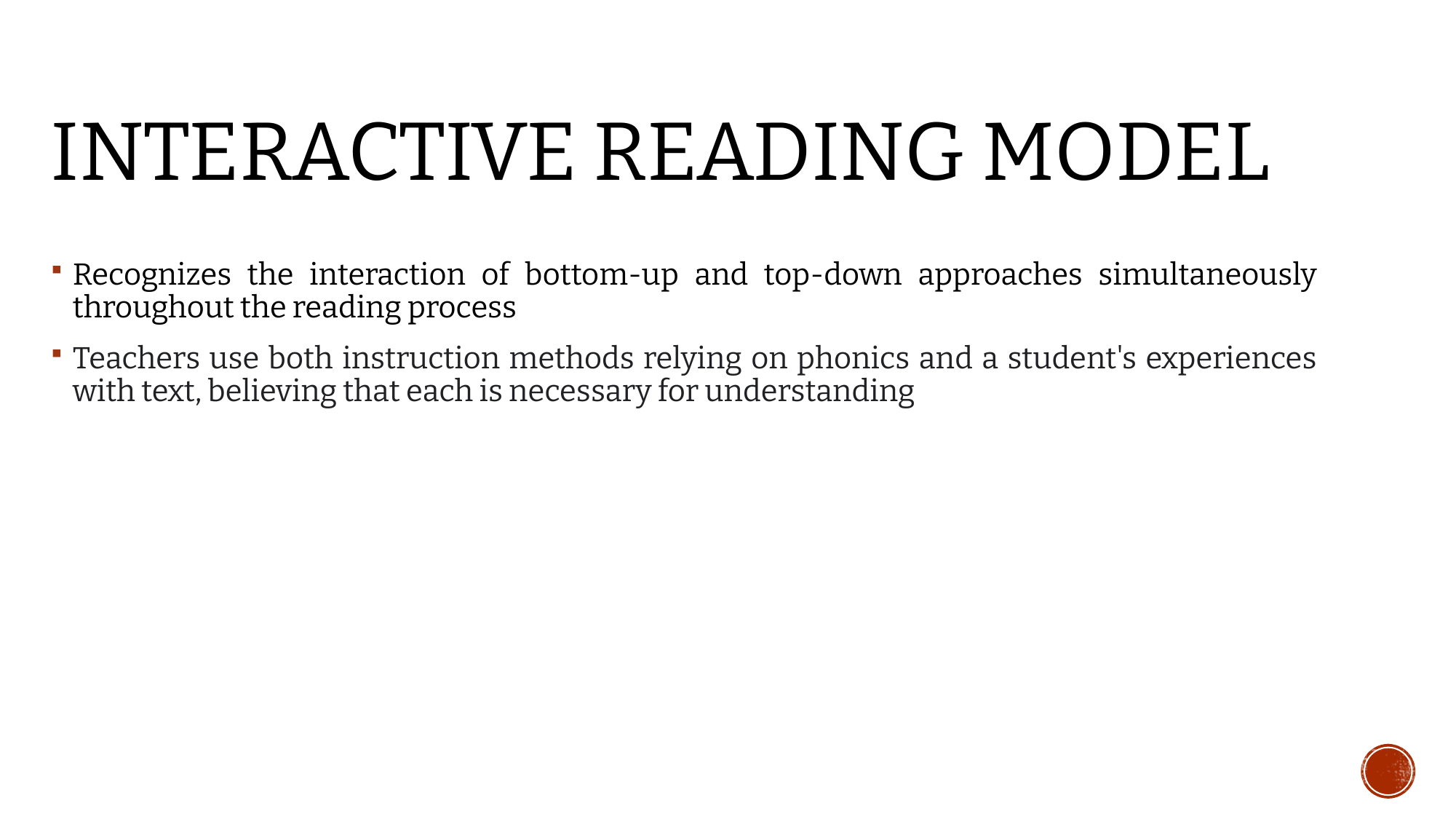

# Interactive Reading Model
Recognizes the interaction of bottom-up and top-down approaches simultaneously throughout the reading process
Teachers use both instruction methods relying on phonics and a student's experiences with text, believing that each is necessary for understanding